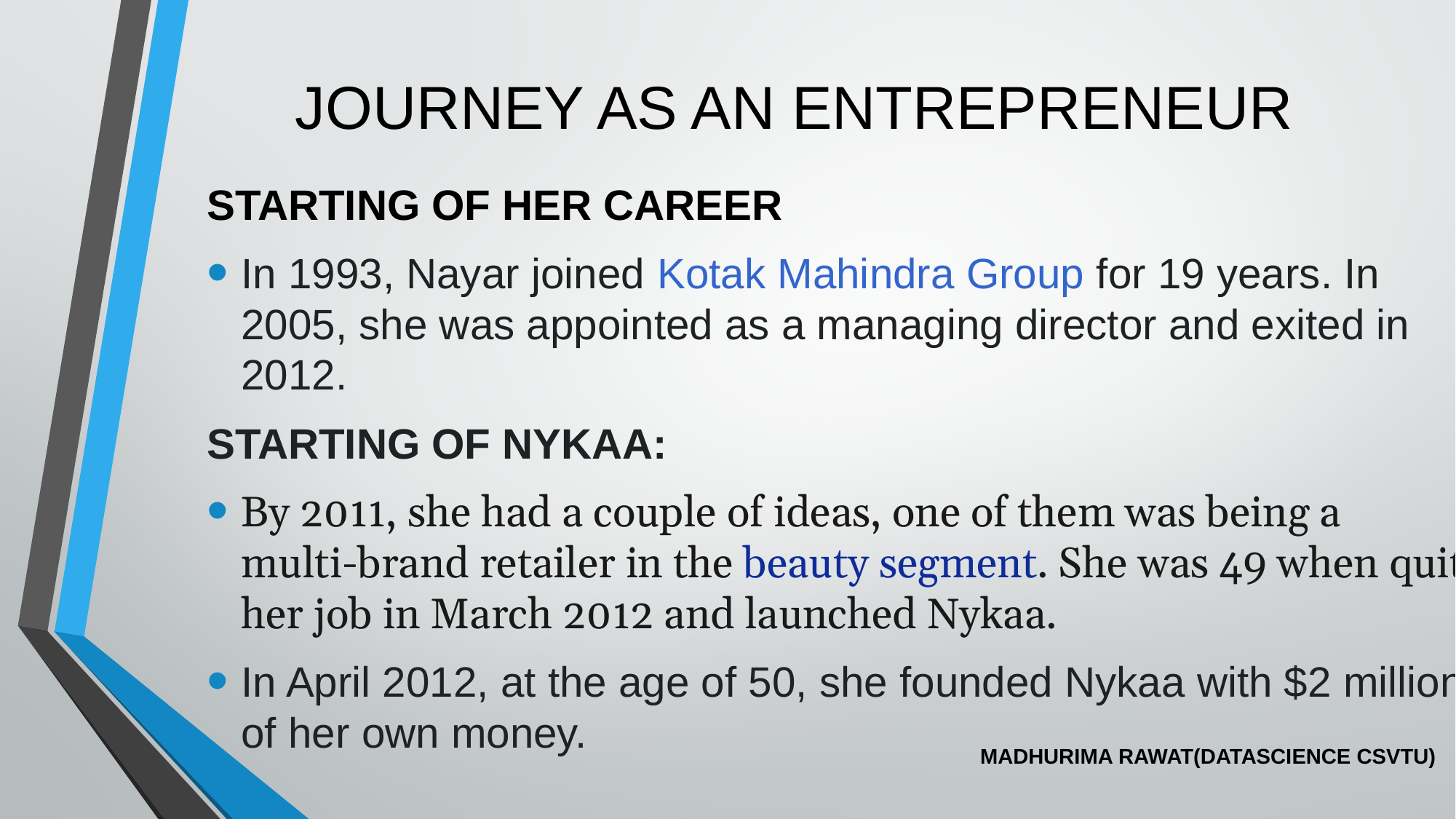

# JOURNEY AS AN ENTREPRENEUR
STARTING OF HER CAREER
In 1993, Nayar joined Kotak Mahindra Group for 19 years. In 2005, she was appointed as a managing director and exited in 2012.
STARTING OF NYKAA:
By 2011, she had a couple of ideas, one of them was being a multi-brand retailer in the beauty segment. She was 49 when quit her job in March 2012 and launched Nykaa.
In April 2012, at the age of 50, she founded Nykaa with $2 million of her own money.
MADHURIMA RAWAT(DATASCIENCE CSVTU)